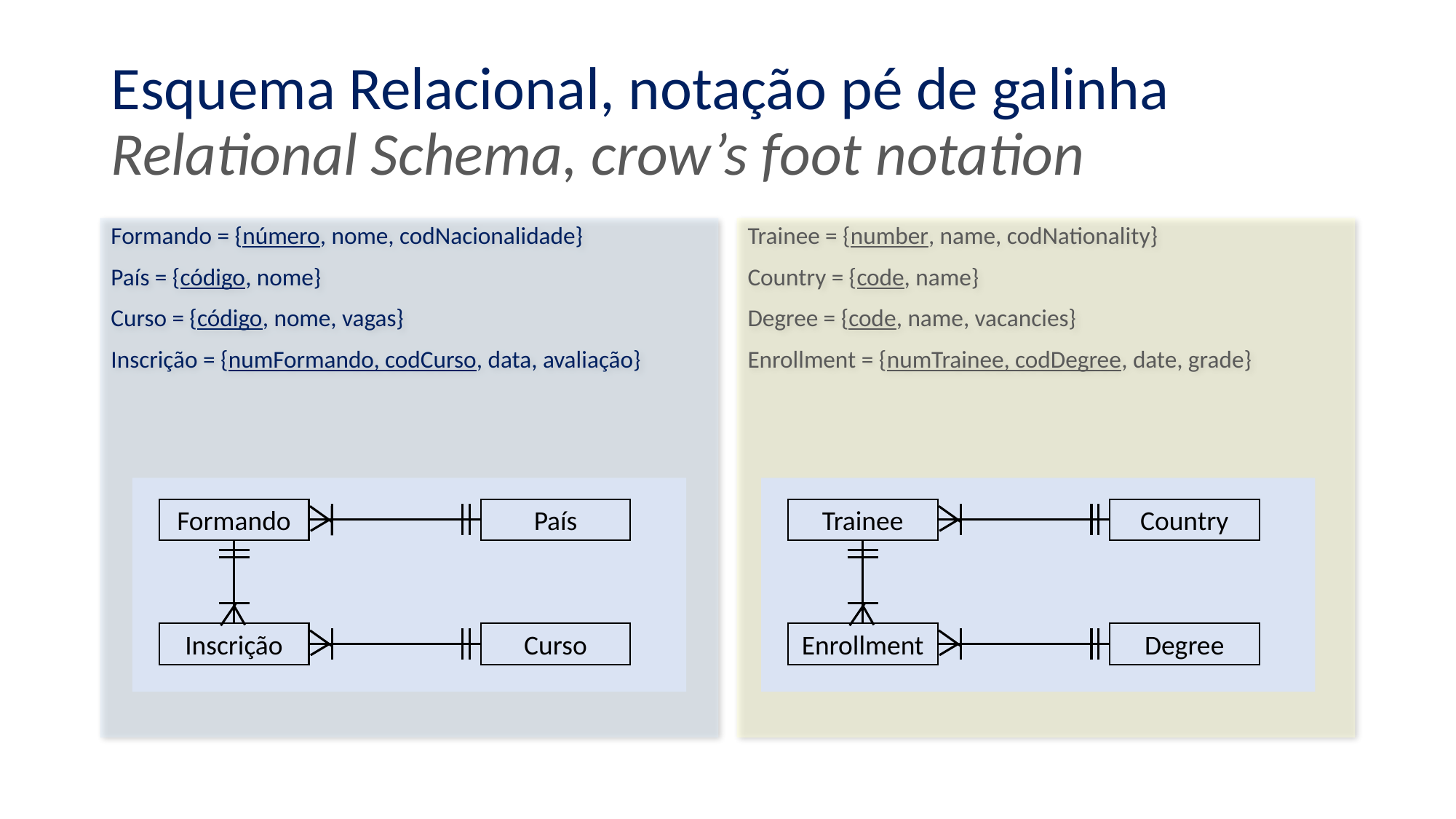

# Esquema Relacional, notação pé de galinha Relational Schema, crow’s foot notation
Formando = {número, nome, codNacionalidade}
País = {código, nome}
Curso = {código, nome, vagas}
Inscrição = {numFormando, codCurso, data, avaliação}

Trainee = {number, name, codNationality}
Country = {code, name}
Degree = {code, name, vacancies}
Enrollment = {numTrainee, codDegree, date, grade}

Trainee
Country
Enrollment
Degree

Formando
País
Inscrição
Curso